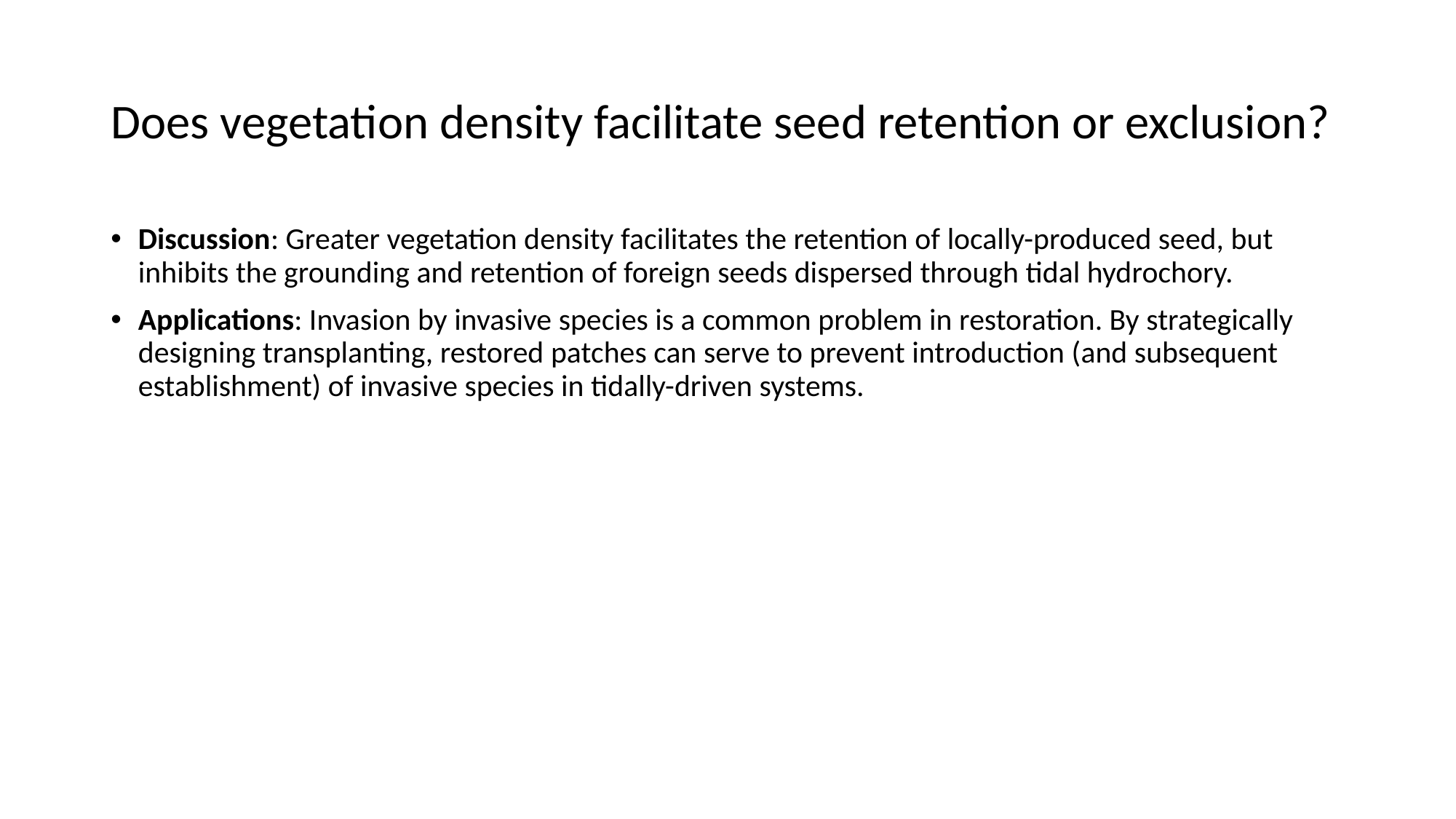

# Does vegetation density facilitate seed retention or exclusion?
Discussion: Greater vegetation density facilitates the retention of locally-produced seed, but inhibits the grounding and retention of foreign seeds dispersed through tidal hydrochory.
Applications: Invasion by invasive species is a common problem in restoration. By strategically designing transplanting, restored patches can serve to prevent introduction (and subsequent establishment) of invasive species in tidally-driven systems.